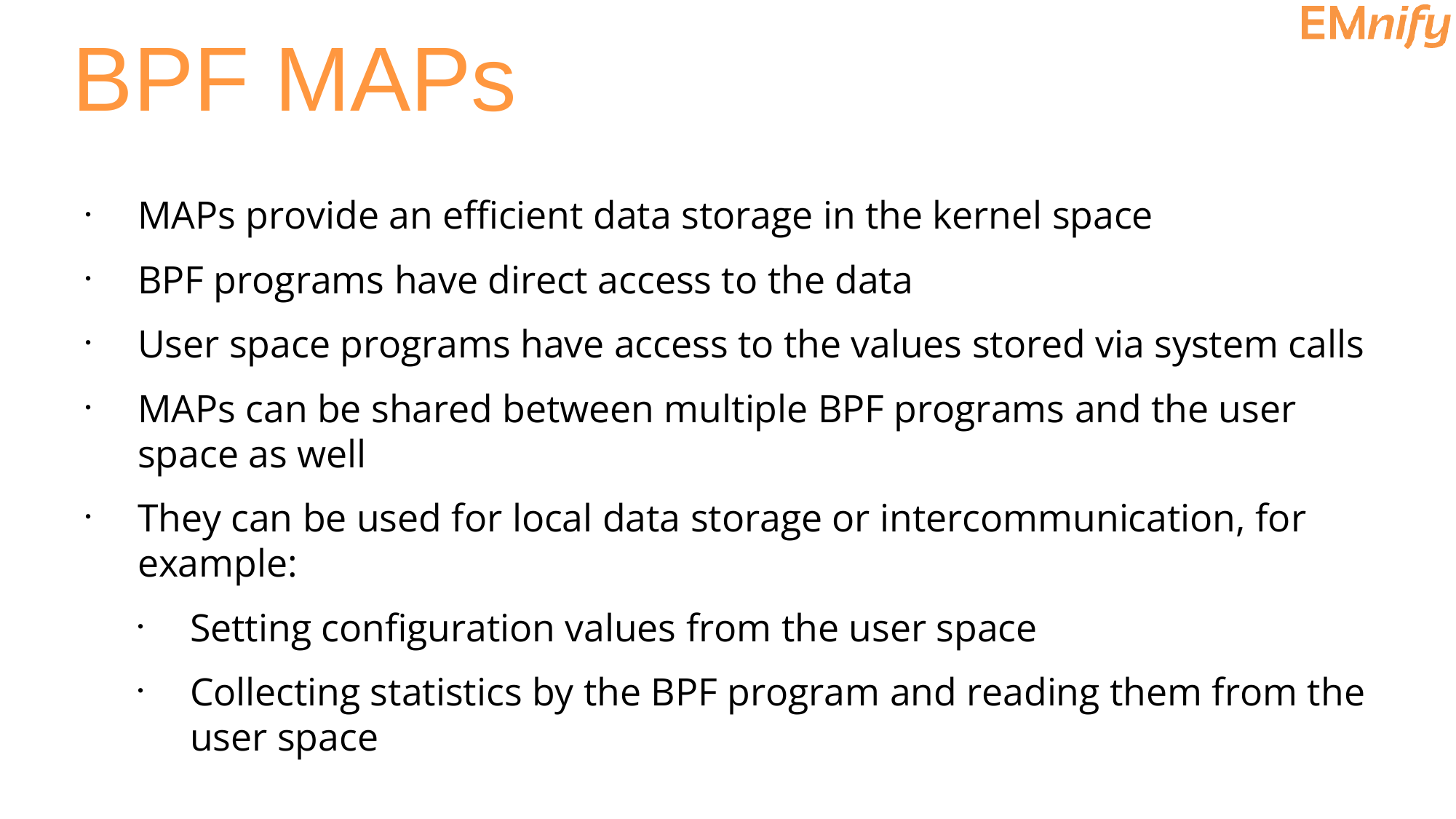

BPF MAPs
MAPs provide an efficient data storage in the kernel space
BPF programs have direct access to the data
User space programs have access to the values stored via system calls
MAPs can be shared between multiple BPF programs and the user space as well
They can be used for local data storage or intercommunication, for example:
Setting configuration values from the user space
Collecting statistics by the BPF program and reading them from the user space